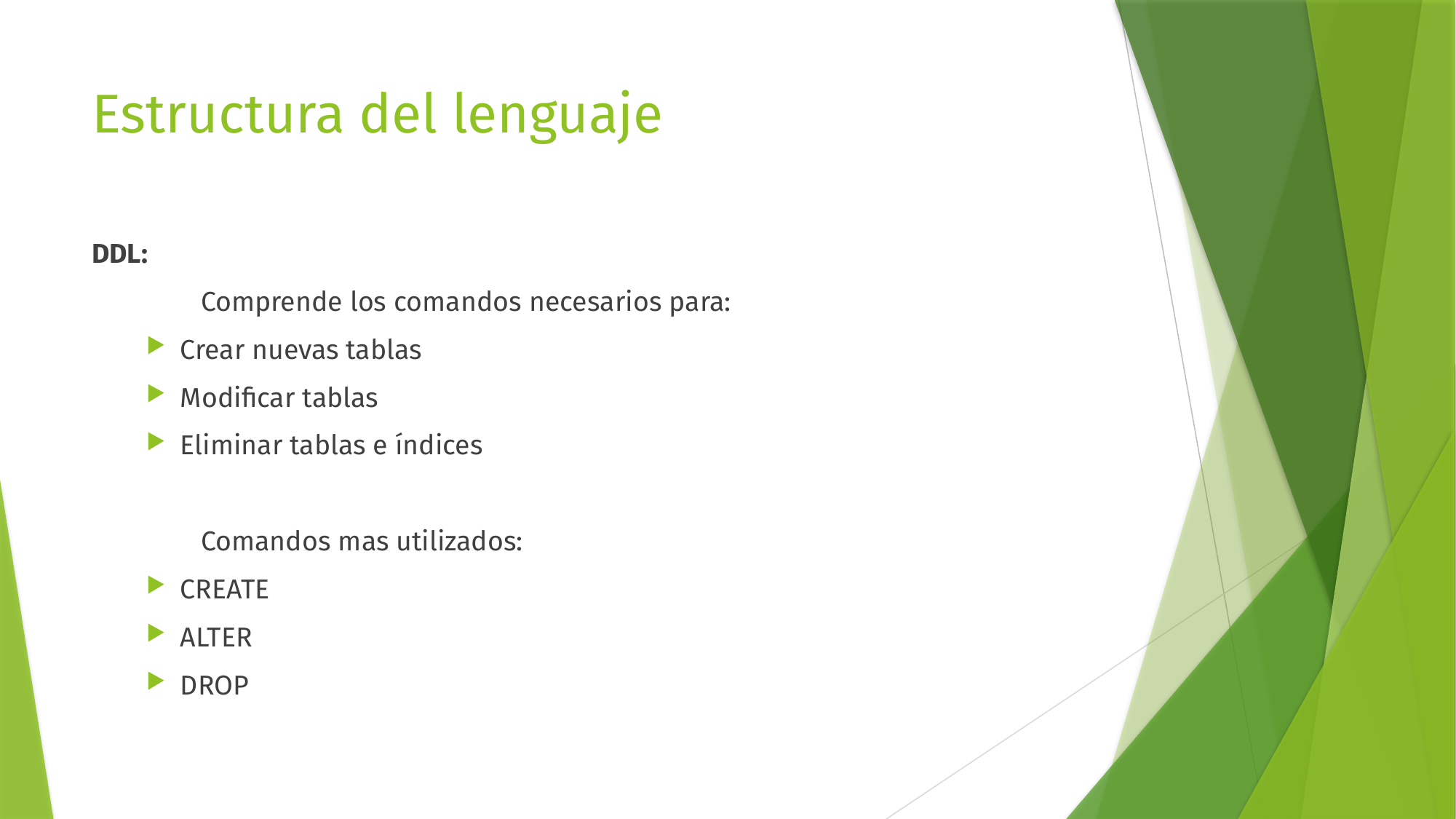

# Estructura del lenguaje
DDL:
	Comprende los comandos necesarios para:
Crear nuevas tablas
Modificar tablas
Eliminar tablas e índices

	Comandos mas utilizados:
CREATE
ALTER
DROP